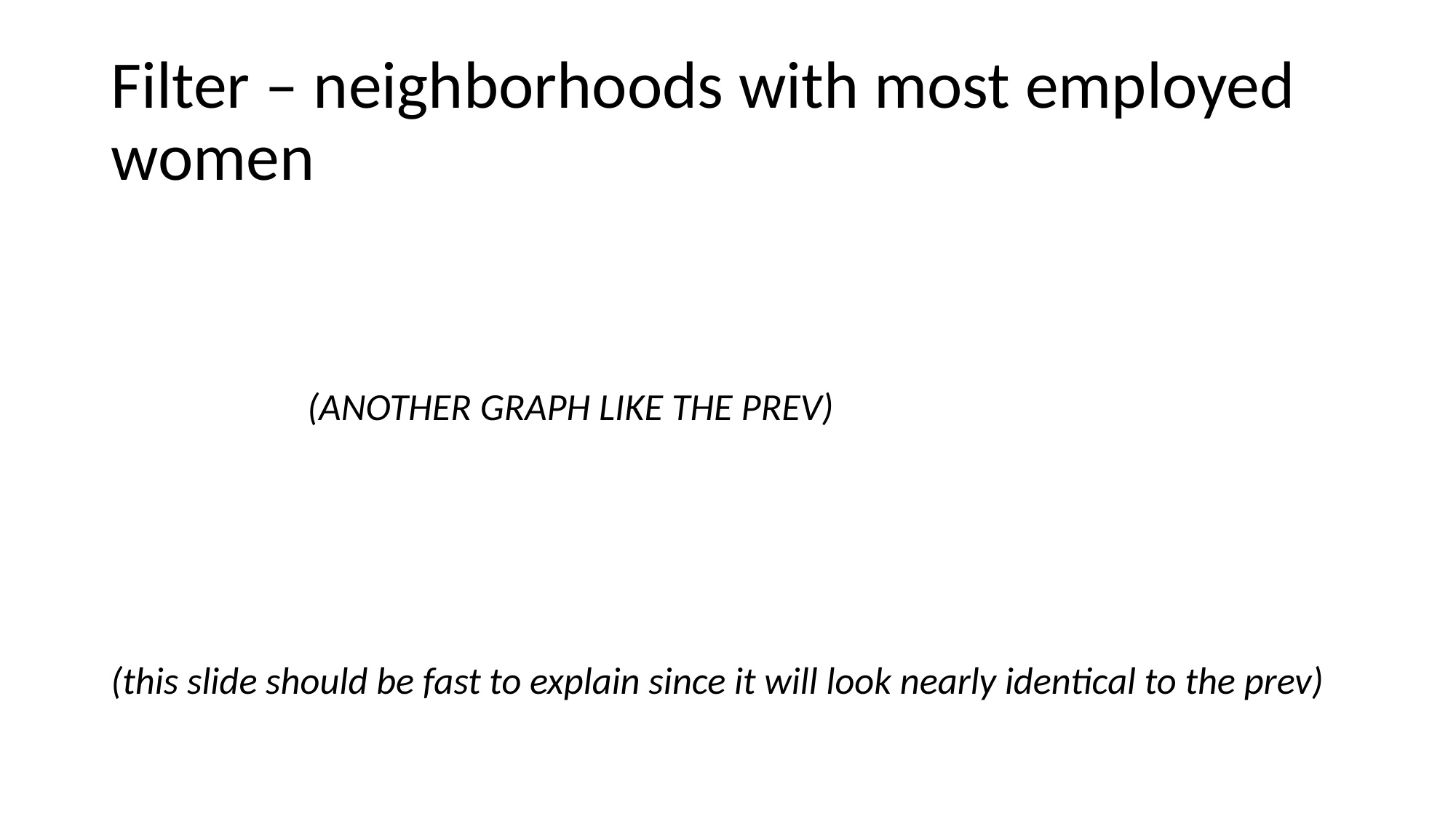

# Filter – neighborhoods with most employed women

		(ANOTHER GRAPH LIKE THE PREV)

(this slide should be fast to explain since it will look nearly identical to the prev)